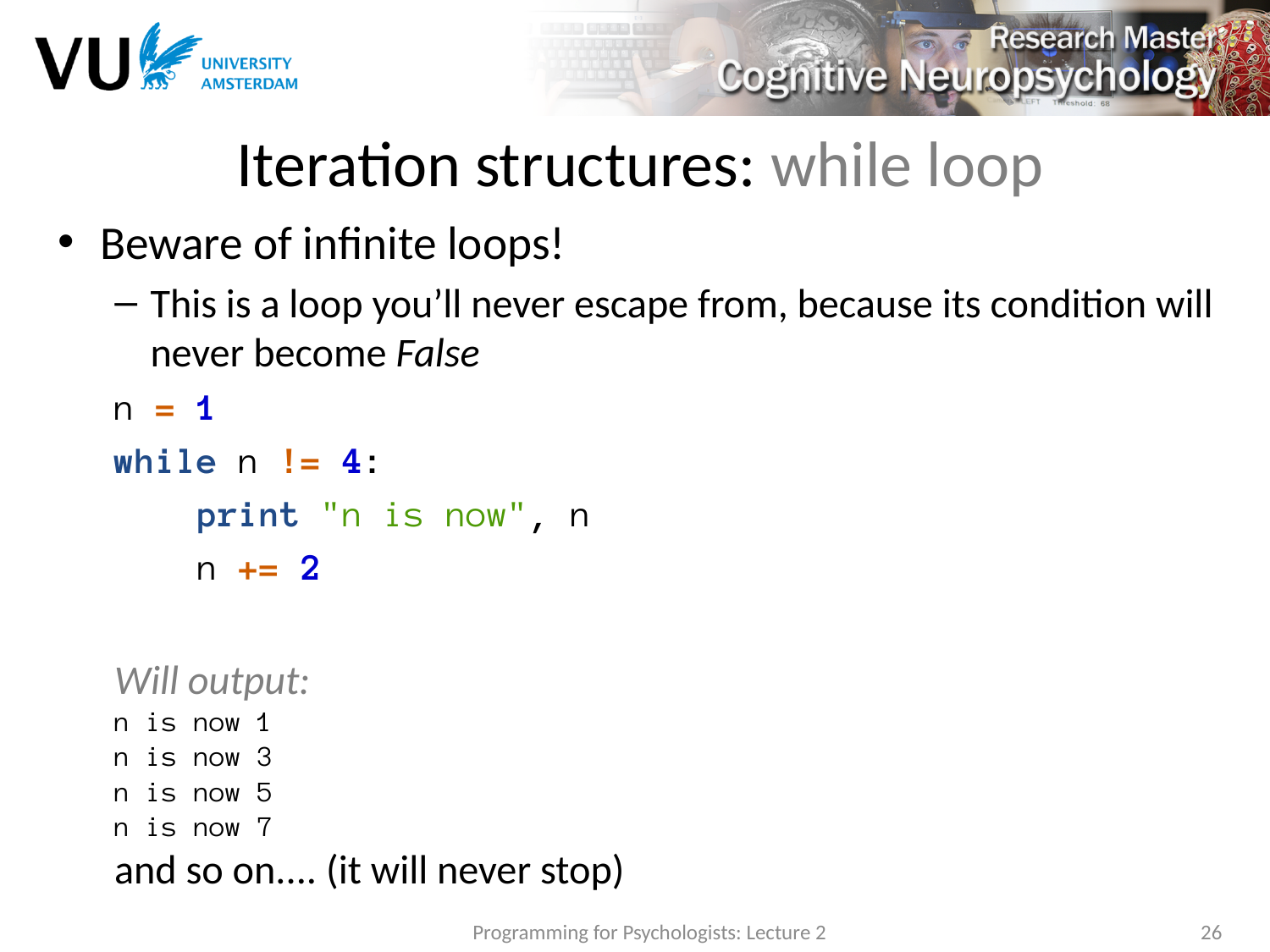

# Iteration structures: while loop
Beware of infinite loops!
This is a loop you’ll never escape from, because its condition will never become False
n = 1
while n != 4:
    print "n is now", n
    n += 2

Will output:
n is now 1
n is now 3
n is now 5
n is now 7
and so on.... (it will never stop)
Programming for Psychologists: Lecture 2
26